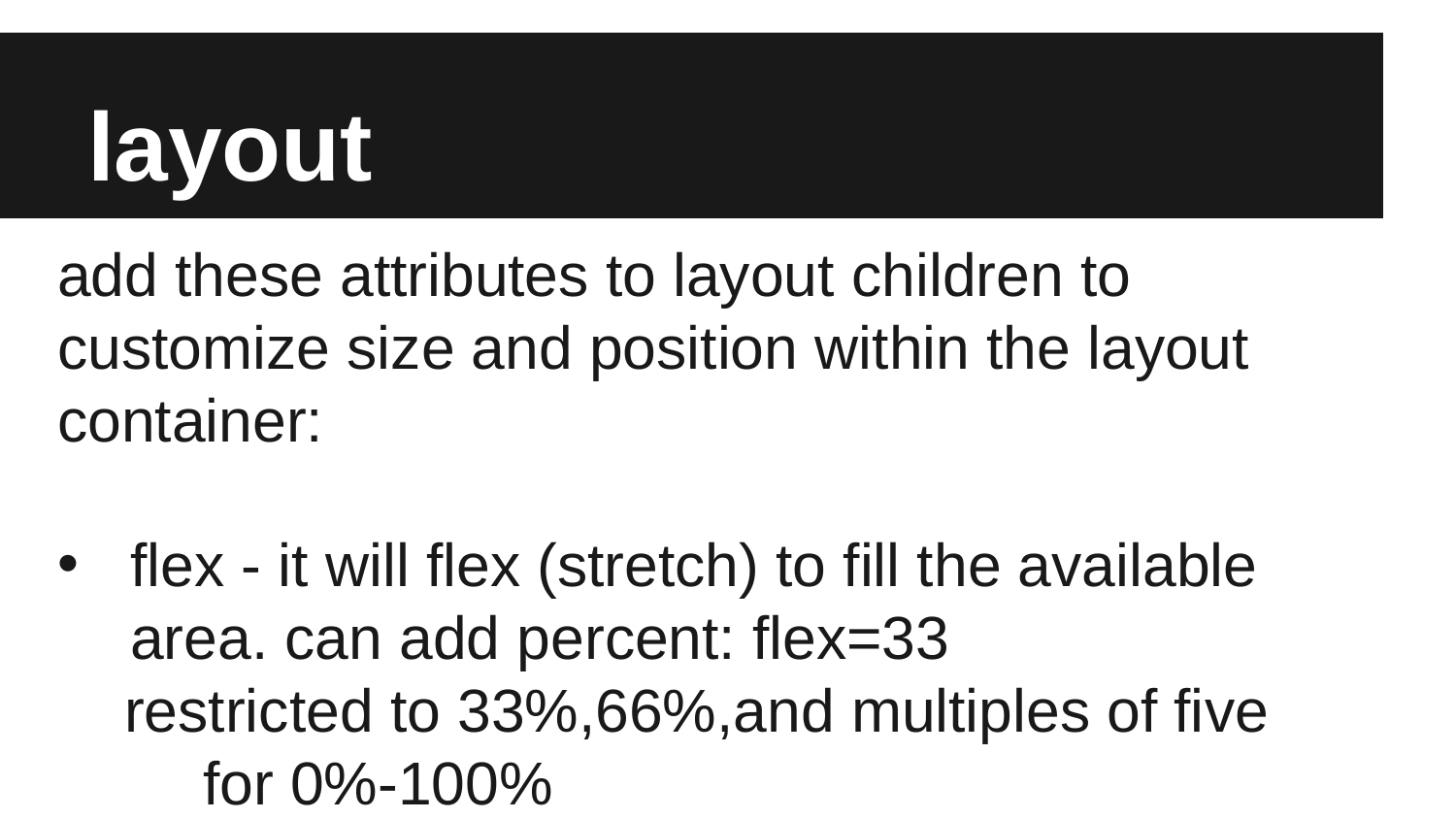

# layout
add these attributes to layout children to  customize size and position within the layout container:

flex - it will flex (stretch) to fill the available area. can add percent: flex=33
    restricted to 33%,66%,and multiples of five
	for 0%-100%